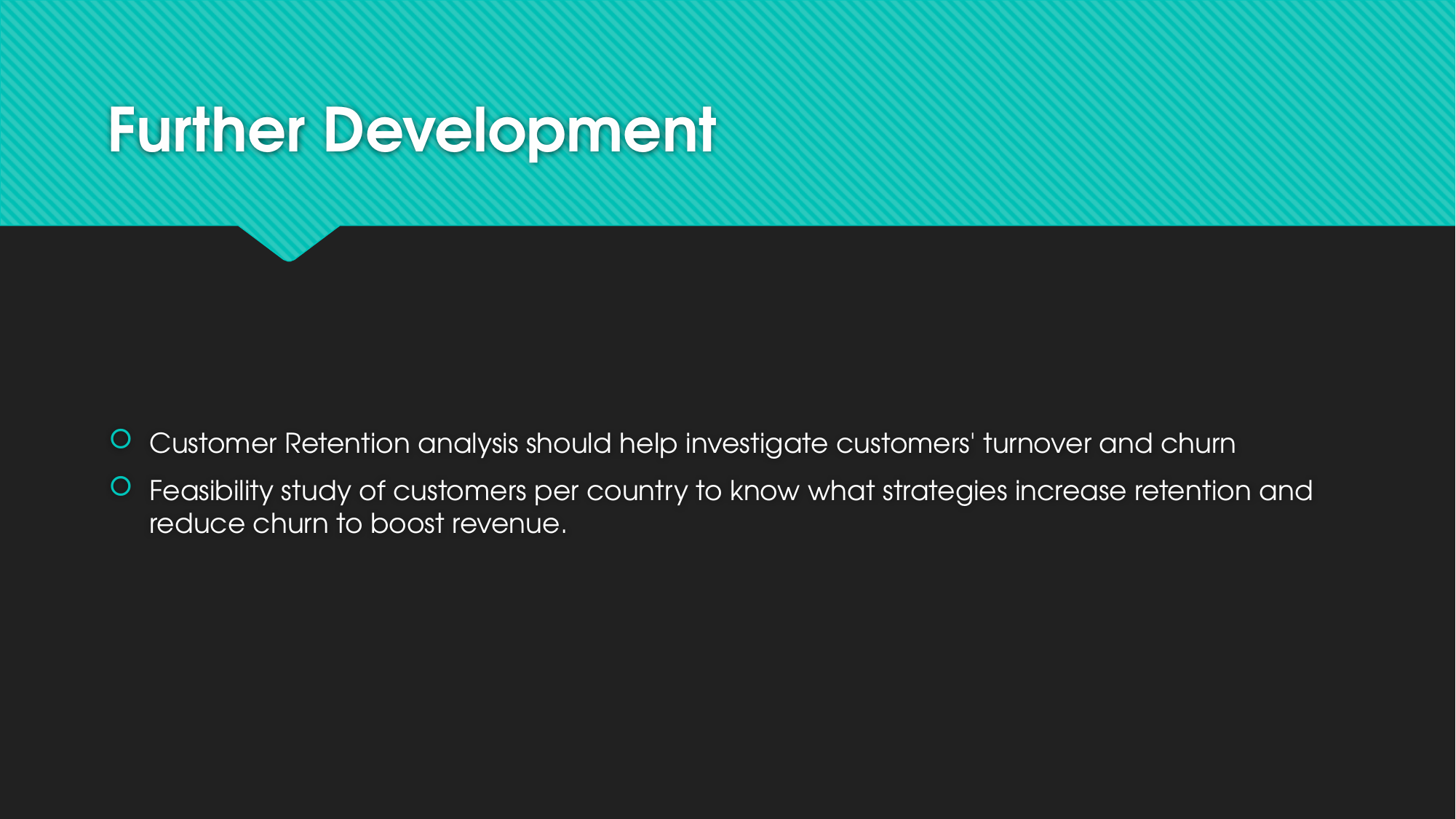

# Further Development
Customer Retention analysis should help investigate customers' turnover and churn
Feasibility study of customers per country to know what strategies increase retention and reduce churn to boost revenue.